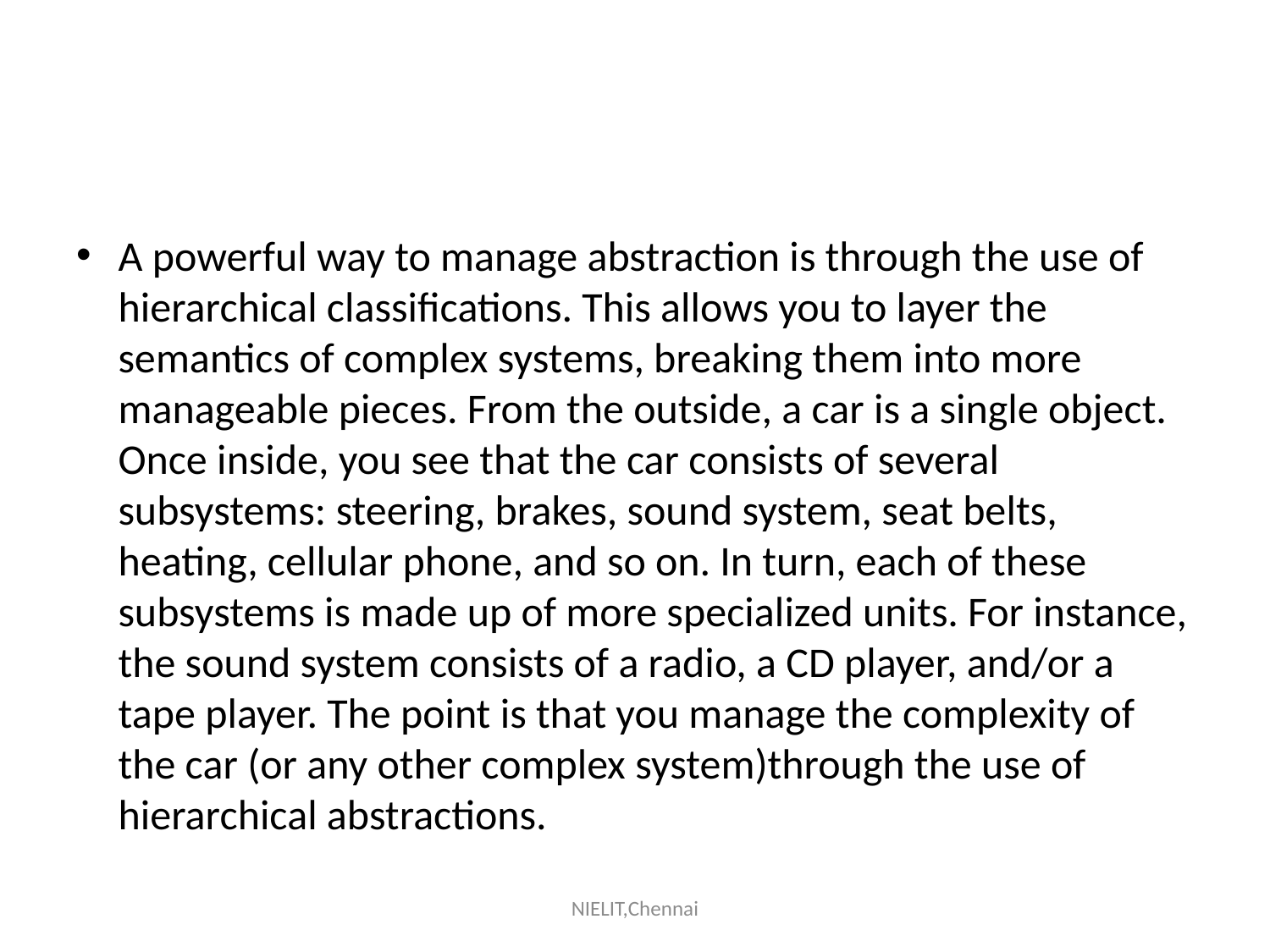

#
A powerful way to manage abstraction is through the use of hierarchical classifications. This allows you to layer the semantics of complex systems, breaking them into more manageable pieces. From the outside, a car is a single object. Once inside, you see that the car consists of several subsystems: steering, brakes, sound system, seat belts, heating, cellular phone, and so on. In turn, each of these subsystems is made up of more specialized units. For instance, the sound system consists of a radio, a CD player, and/or a tape player. The point is that you manage the complexity of the car (or any other complex system)through the use of hierarchical abstractions.
NIELIT,Chennai